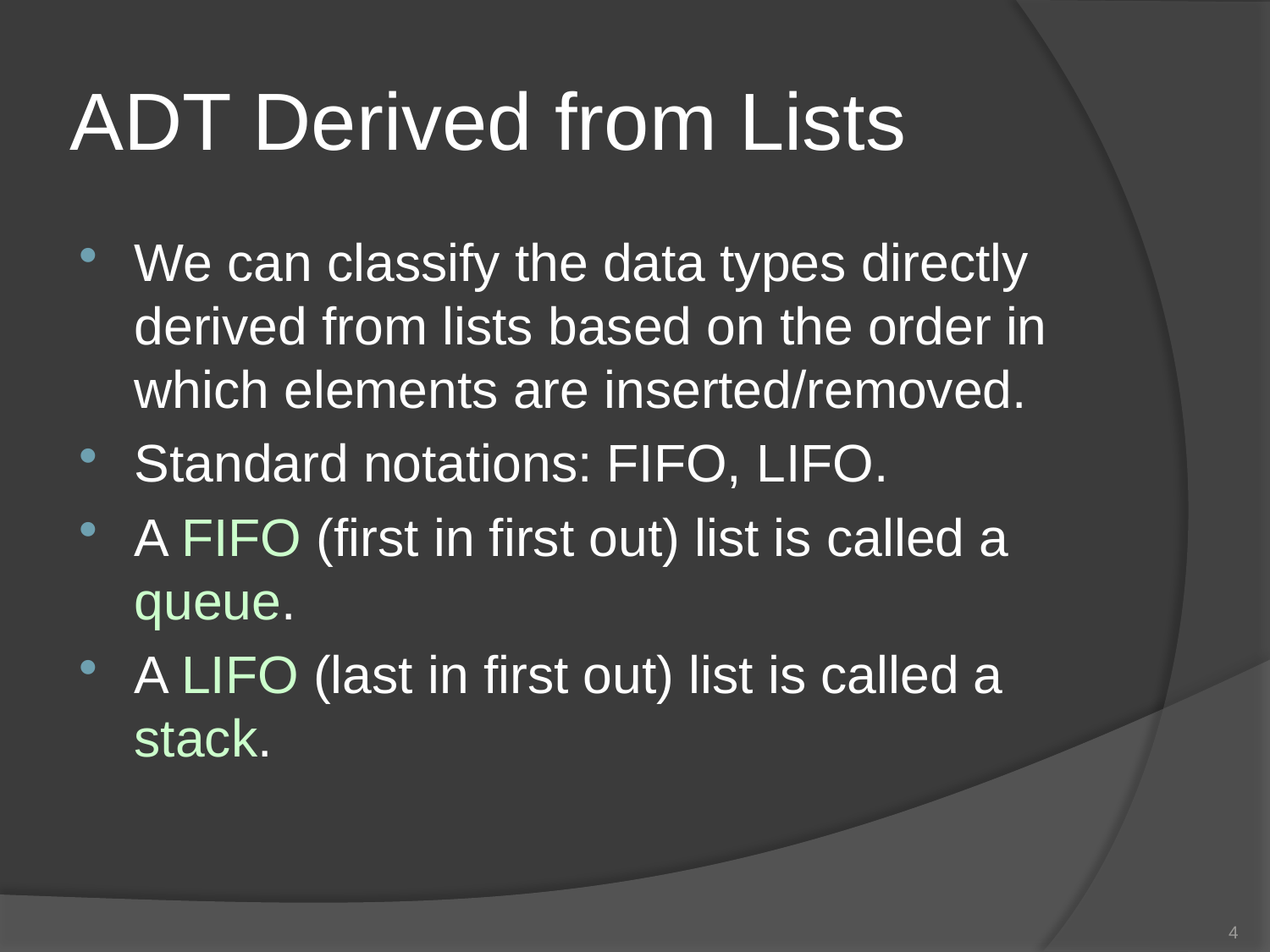

# ADT Derived from Lists
We can classify the data types directly derived from lists based on the order in which elements are inserted/removed.
Standard notations: FIFO, LIFO.
A FIFO (first in first out) list is called a queue.
A LIFO (last in first out) list is called a stack.
4